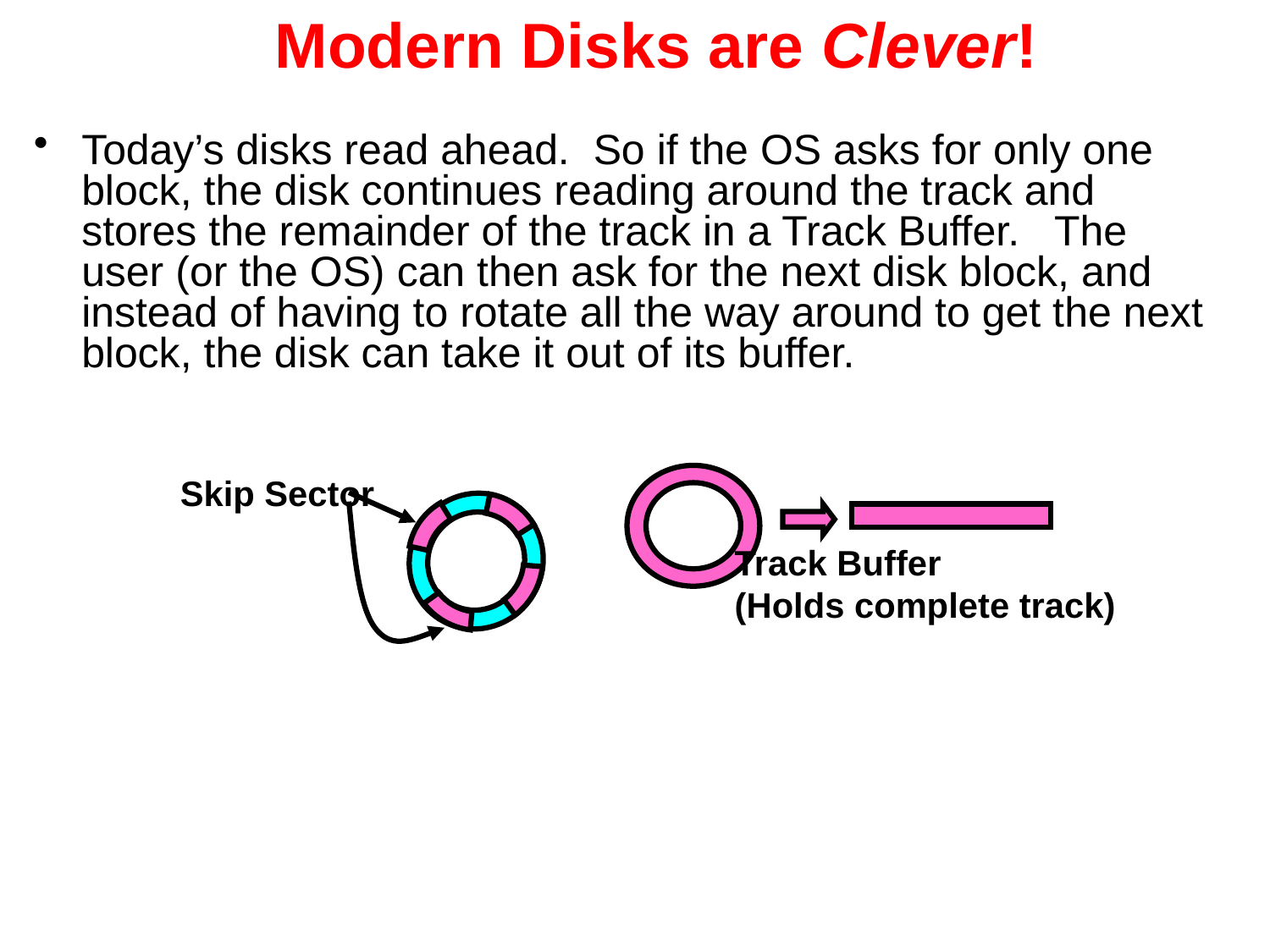

Modern Disks are Clever!
Today’s disks read ahead.  So if the OS asks for only one block, the disk continues reading around the track and stores the remainder of the track in a Track Buffer.   The user (or the OS) can then ask for the next disk block, and instead of having to rotate all the way around to get the next block, the disk can take it out of its buffer.

Skip Sector

Track Buffer
(Holds complete track)